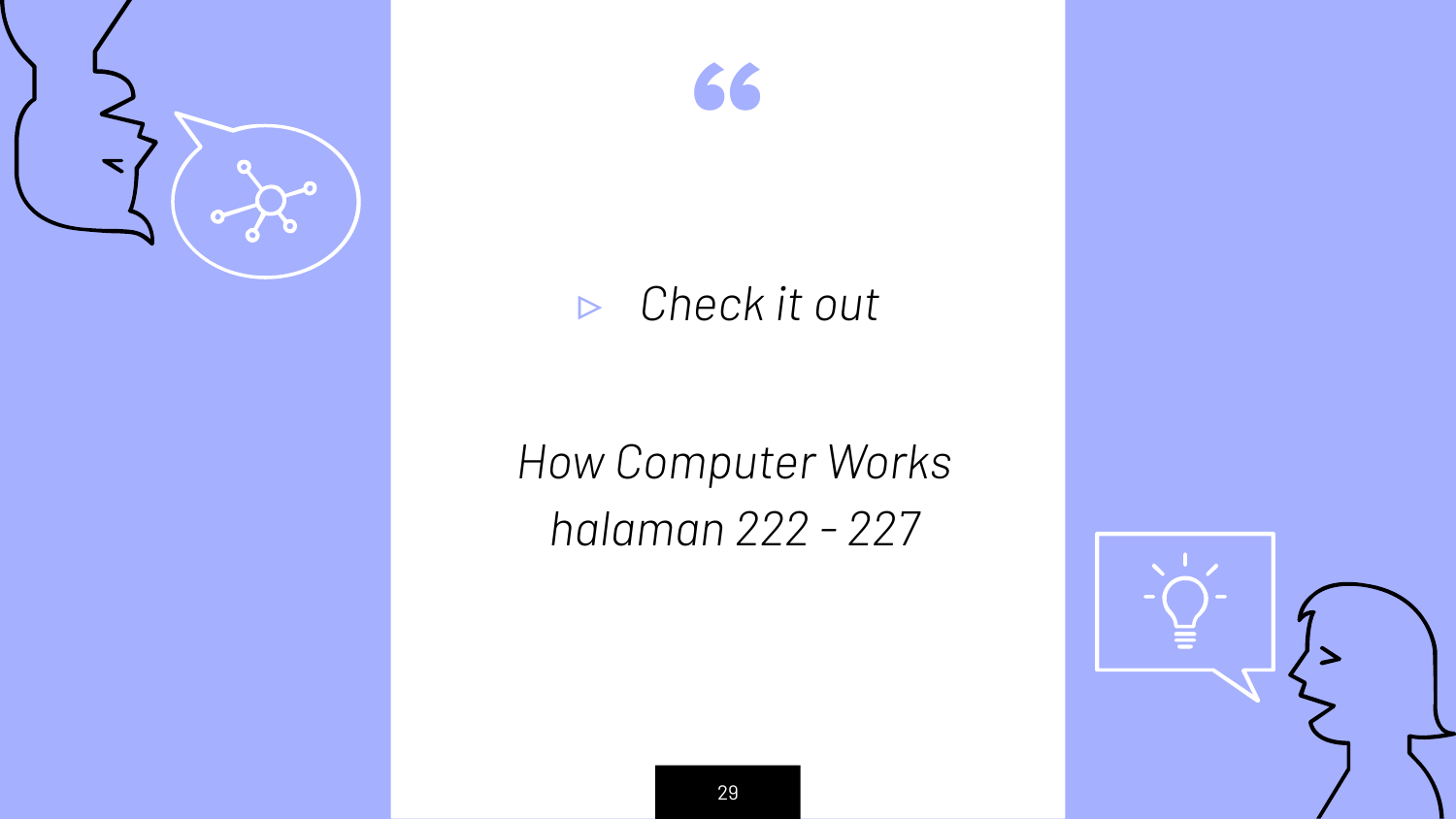

Check it out

How Computer Works halaman 222 - 227
29